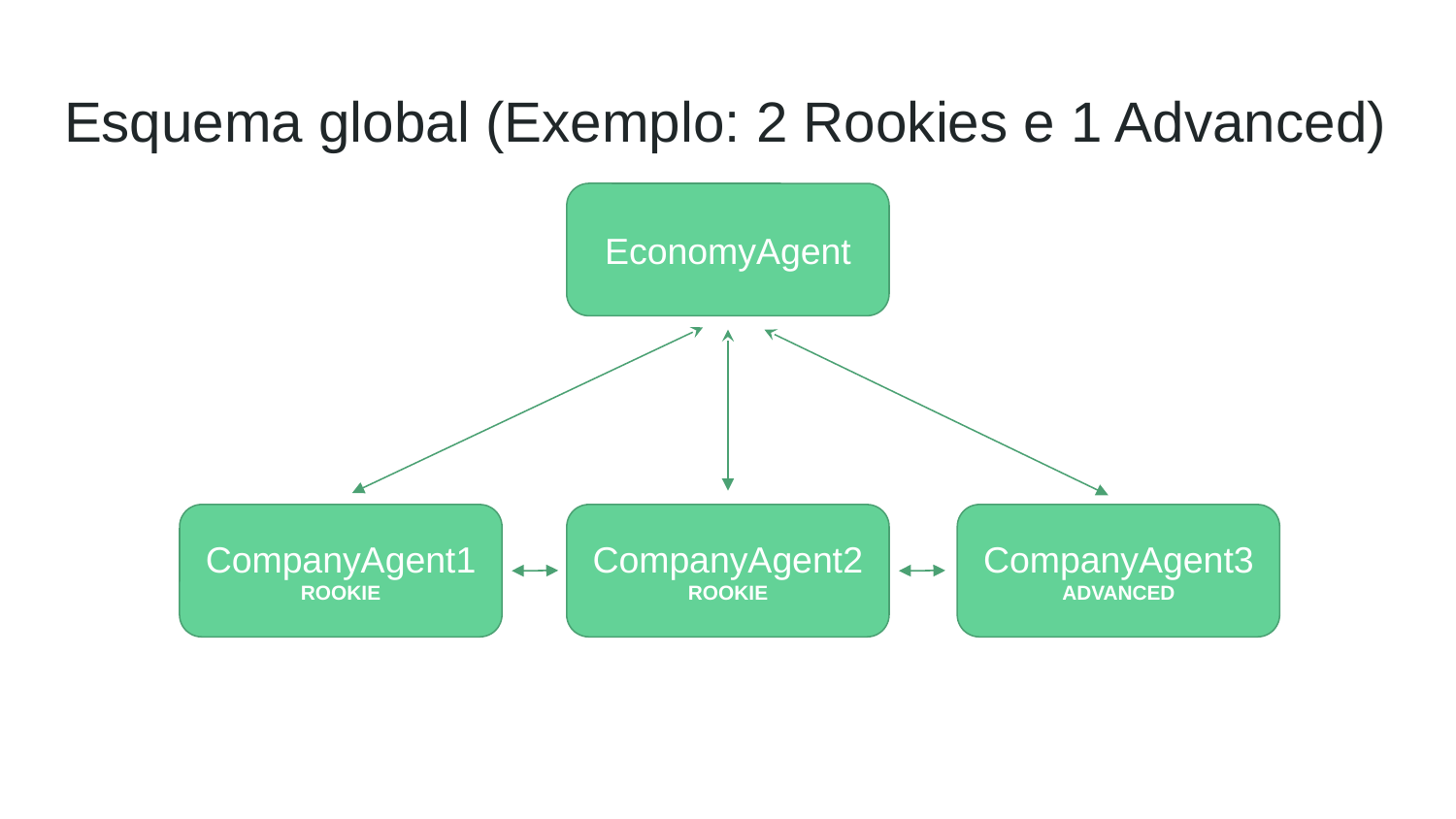

# Esquema global (Exemplo: 2 Rookies e 1 Advanced)
EconomyAgent
CompanyAgent1 ROOKIE
CompanyAgent2 ROOKIE
CompanyAgent3 ADVANCED